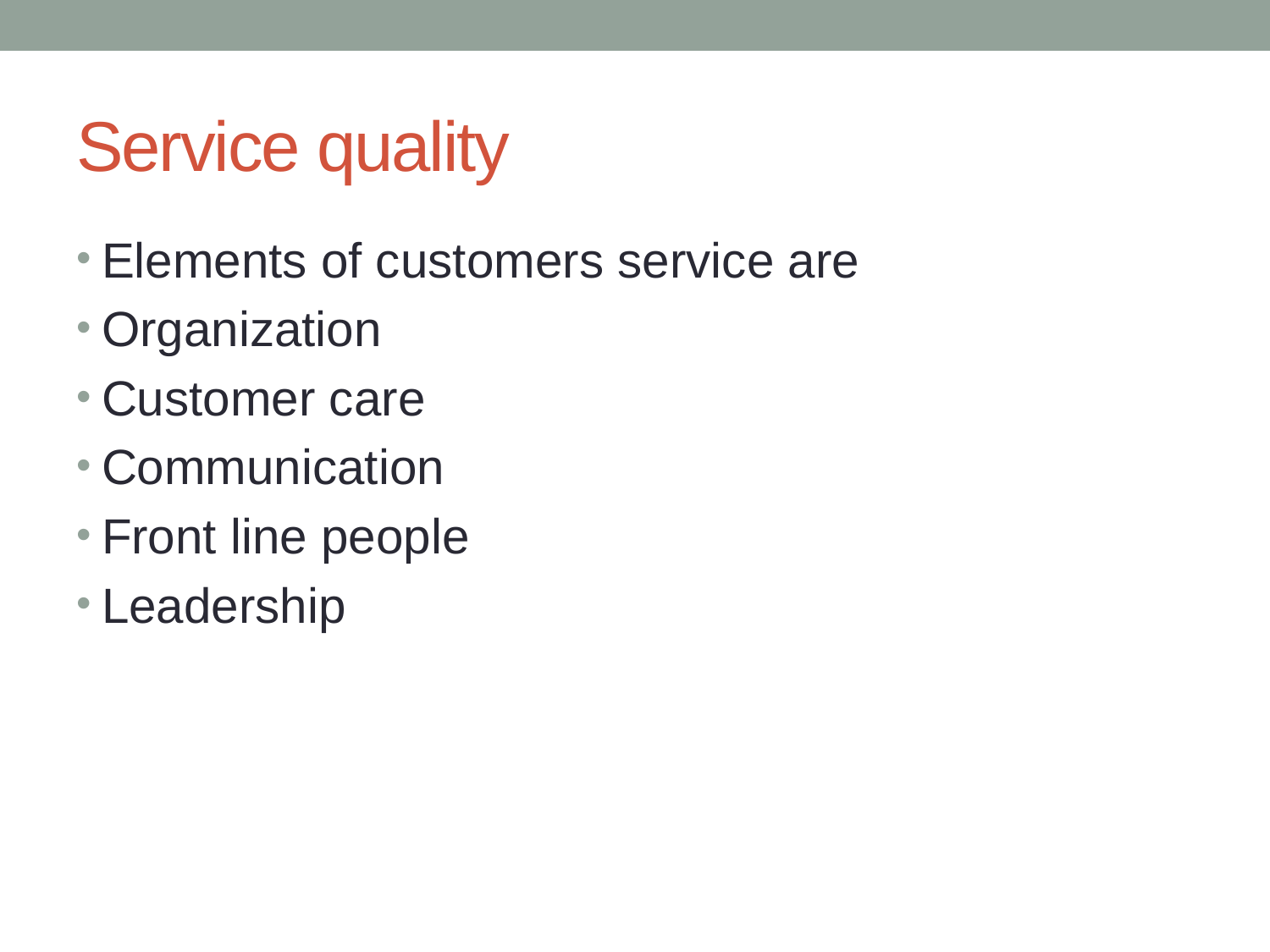

# Service quality
Elements of customers service are
Organization
Customer care
Communication
Front line people
Leadership